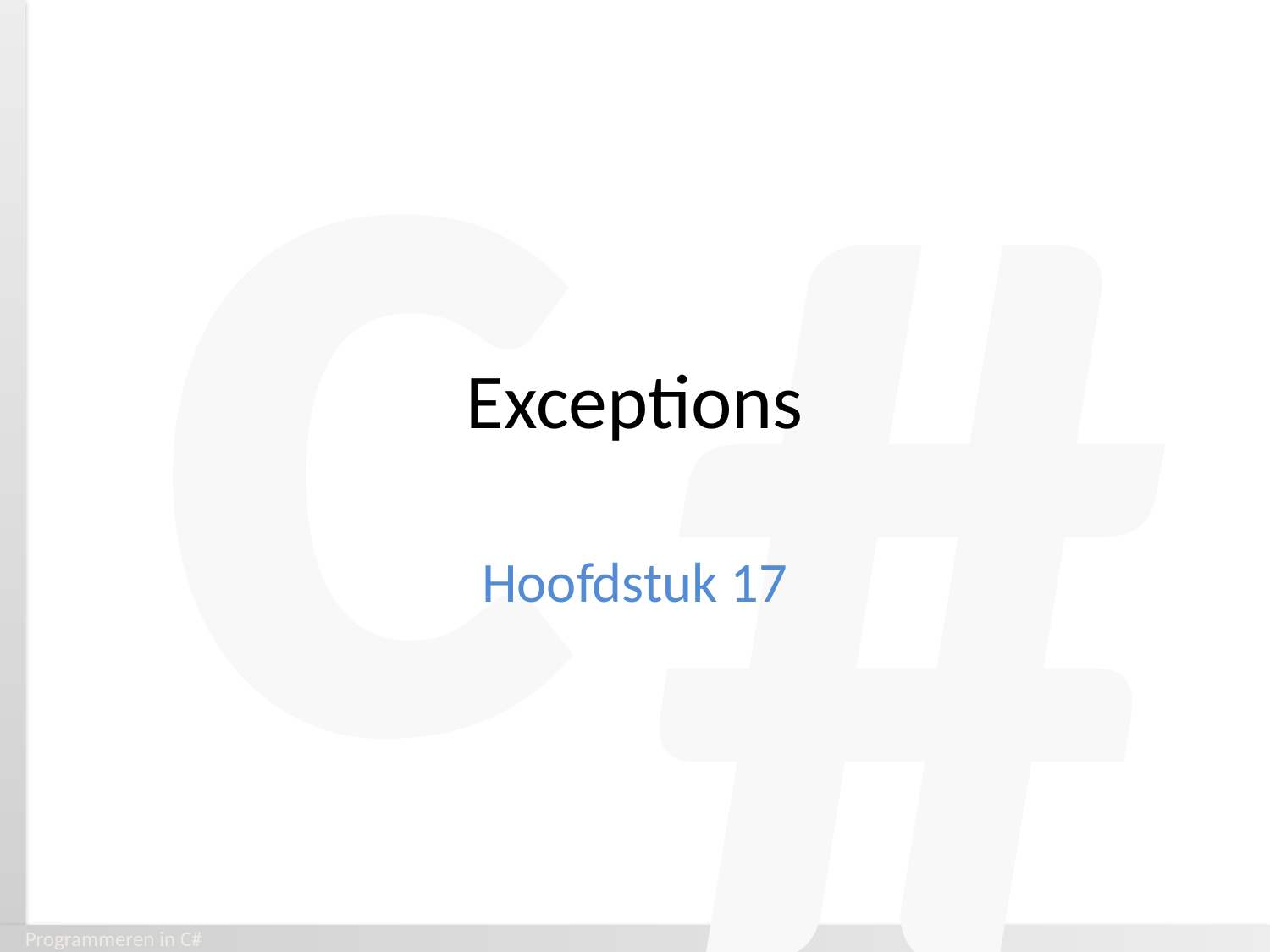

# Exceptions
Hoofdstuk 17
Programmeren in C#